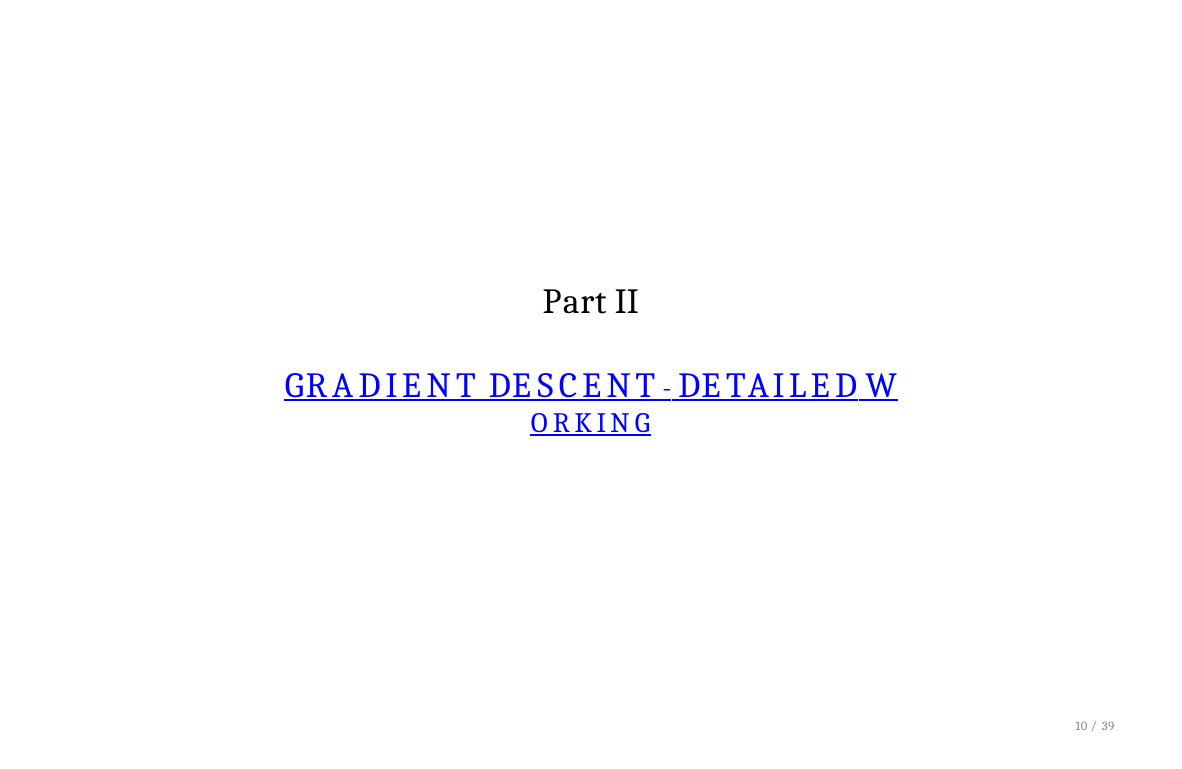

Part II

GRADIENT DESCENT - DETAILED WORKING
10 / 39